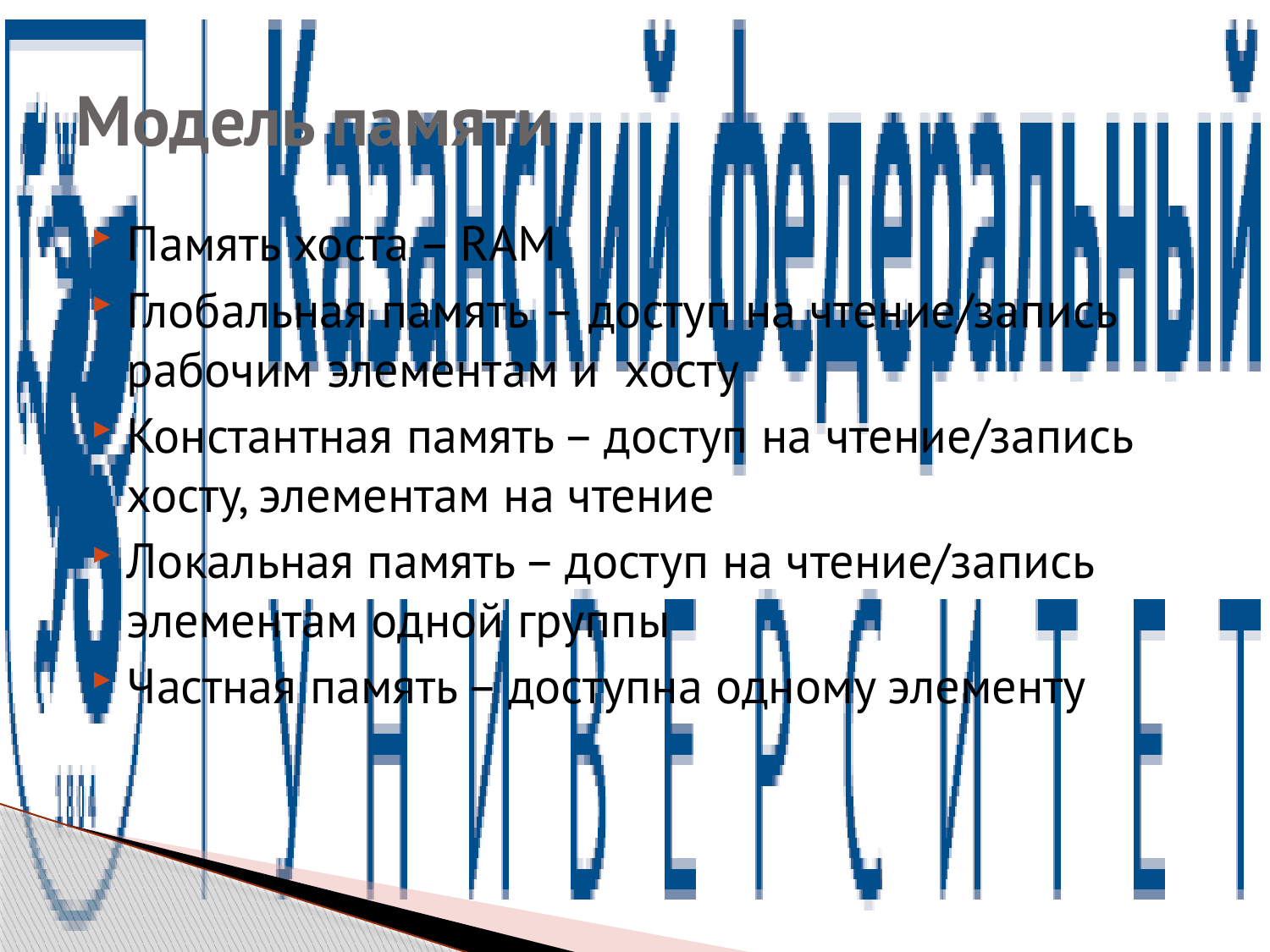

# Модель памяти
Память хоста – RAM
Глобальная память – доступ на чтение/запись рабочим элементам и  хосту
Константная память – доступ на чтение/запись хосту, элементам на чтение
Локальная память – доступ на чтение/запись элементам одной группы
Частная память – доступна одному элементу